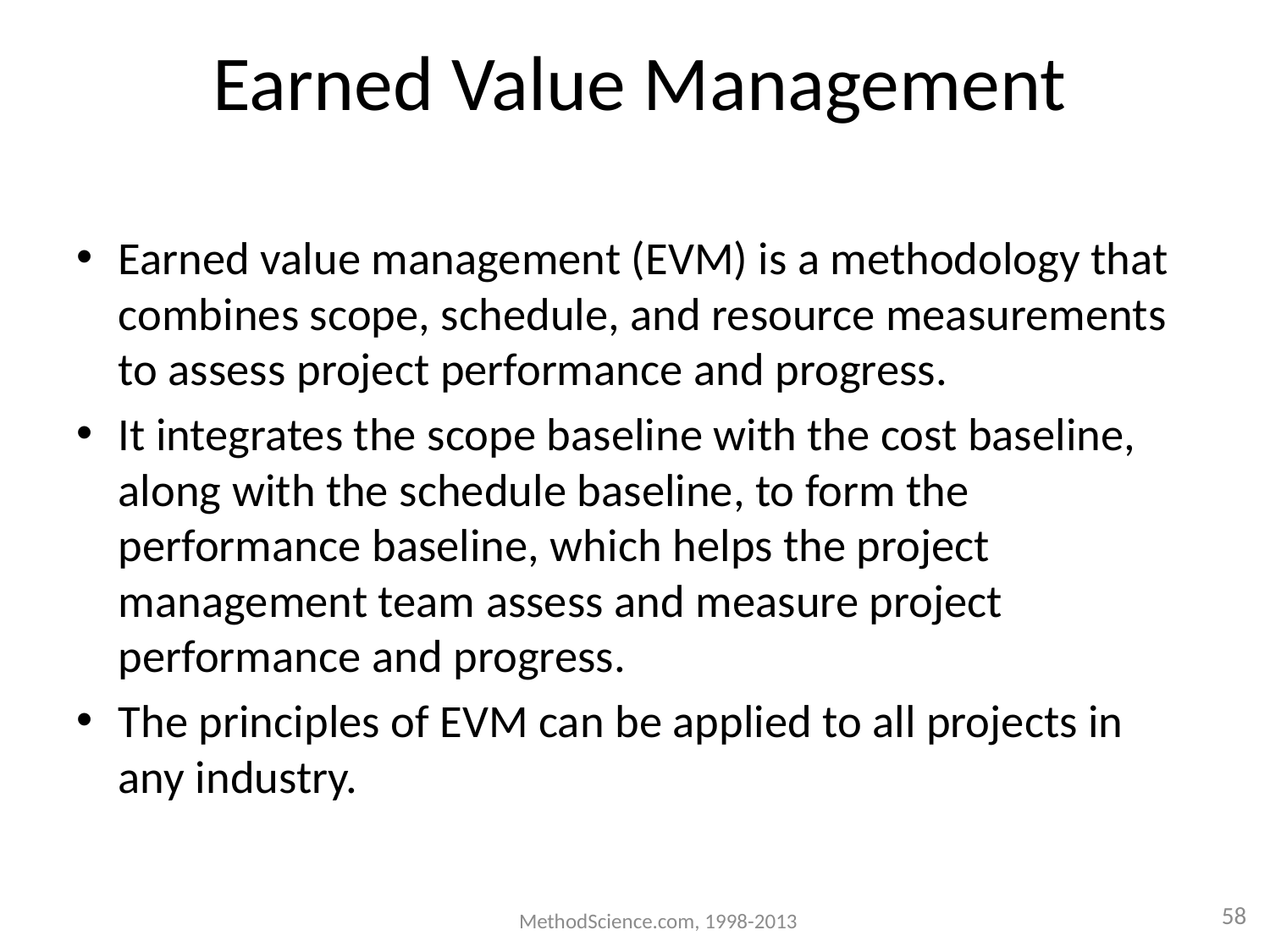

Earned value management (EVM) is a methodology that combines scope, schedule, and resource measurements to assess project performance and progress.
It integrates the scope baseline with the cost baseline, along with the schedule baseline, to form the performance baseline, which helps the project management team assess and measure project performance and progress.
The principles of EVM can be applied to all projects in any industry.
# Earned Value Management

MethodScience.com, 1998-2013
58